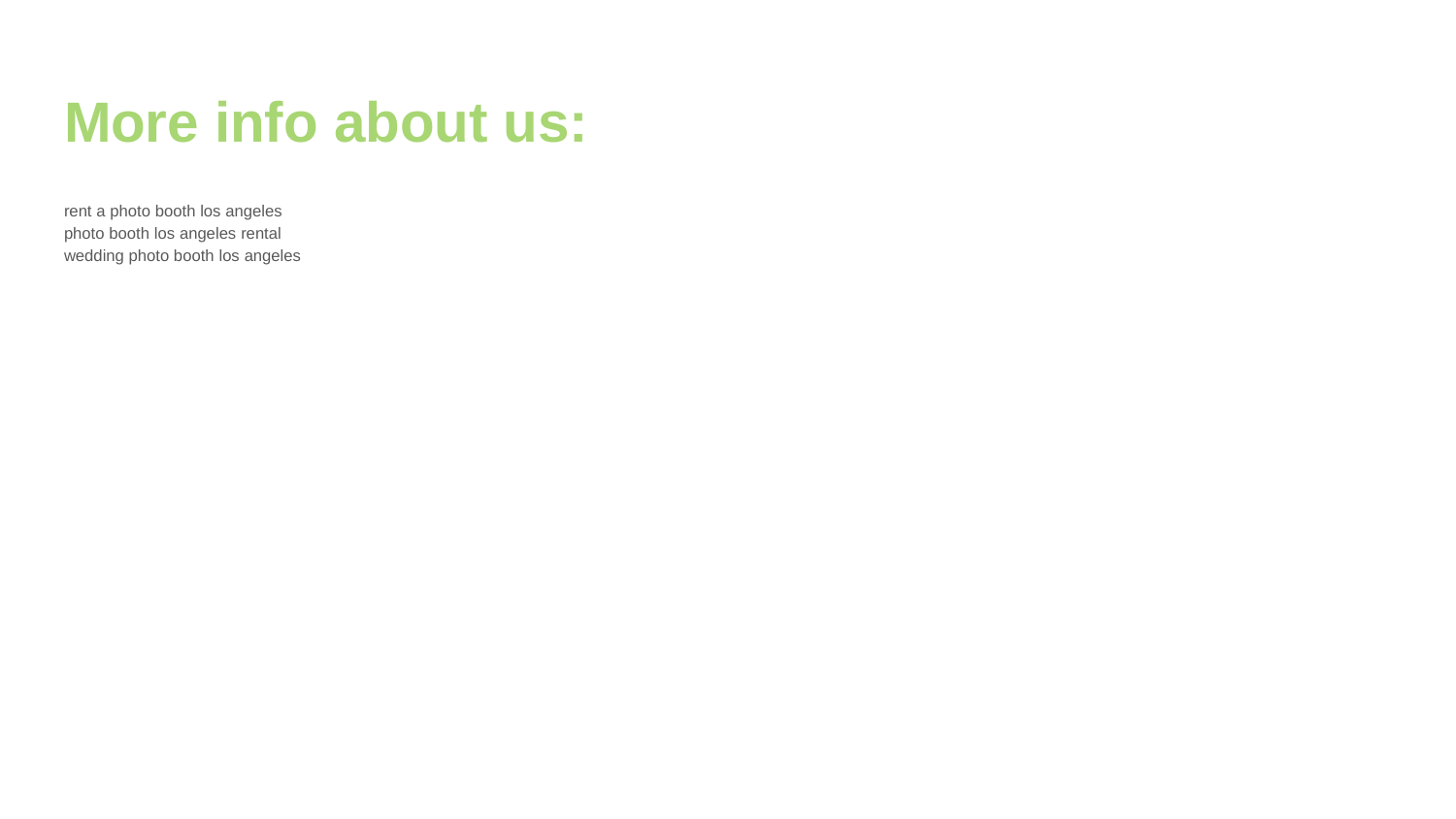

# More info about us:
rent a photo booth los angeles
photo booth los angeles rental
wedding photo booth los angeles